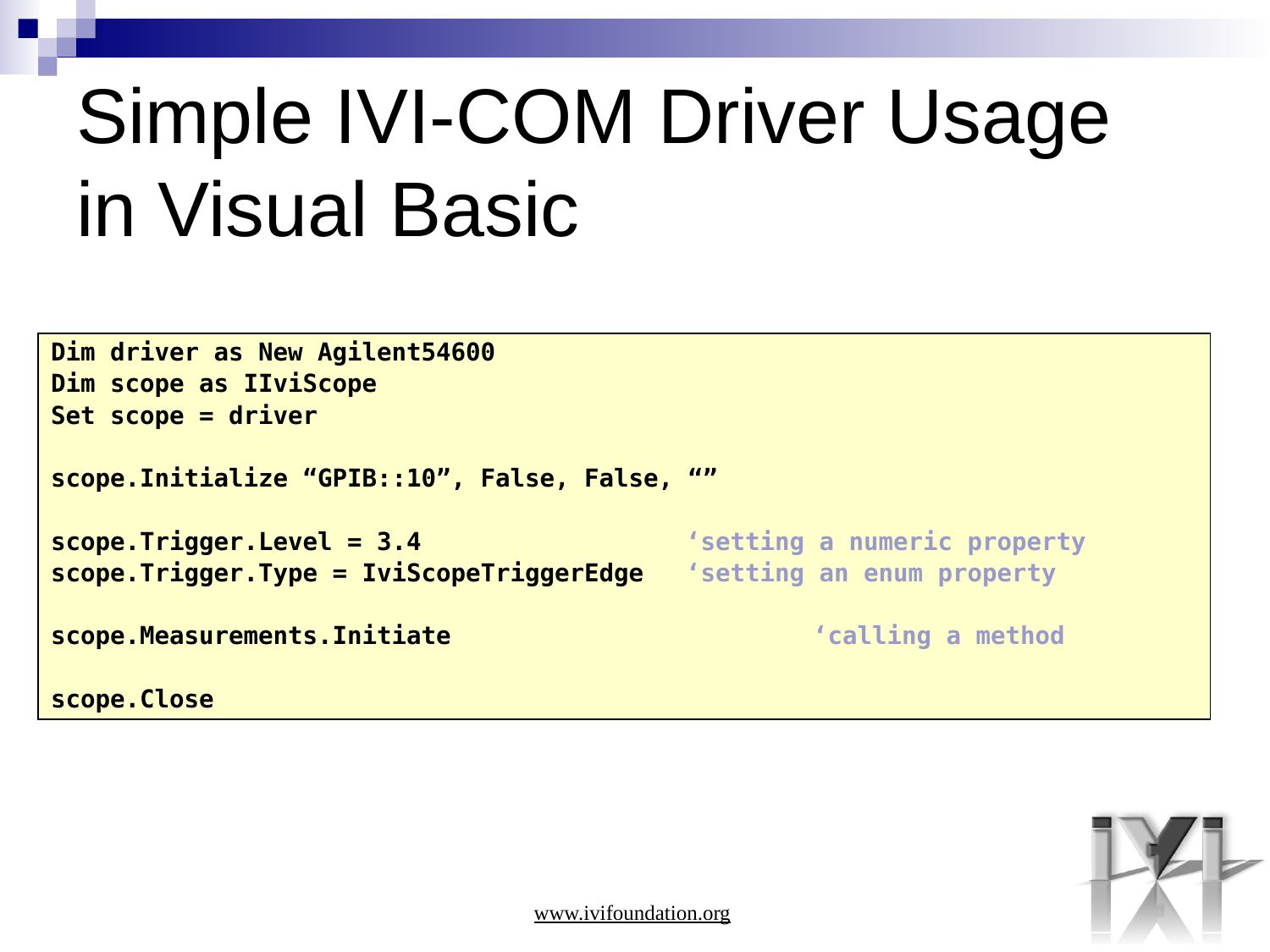

# Simple IVI-COM Driver Usage in Visual Basic
Dim driver as New Agilent54600
Dim scope as IIviScope
Set scope = driver

scope.Initialize “GPIB::10”, False, False, “”

scope.Trigger.Level = 3.4			‘setting a numeric property
scope.Trigger.Type = IviScopeTriggerEdge	‘setting an enum property

scope.Measurements.Initiate			‘calling a method

scope.Close
www.ivifoundation.org